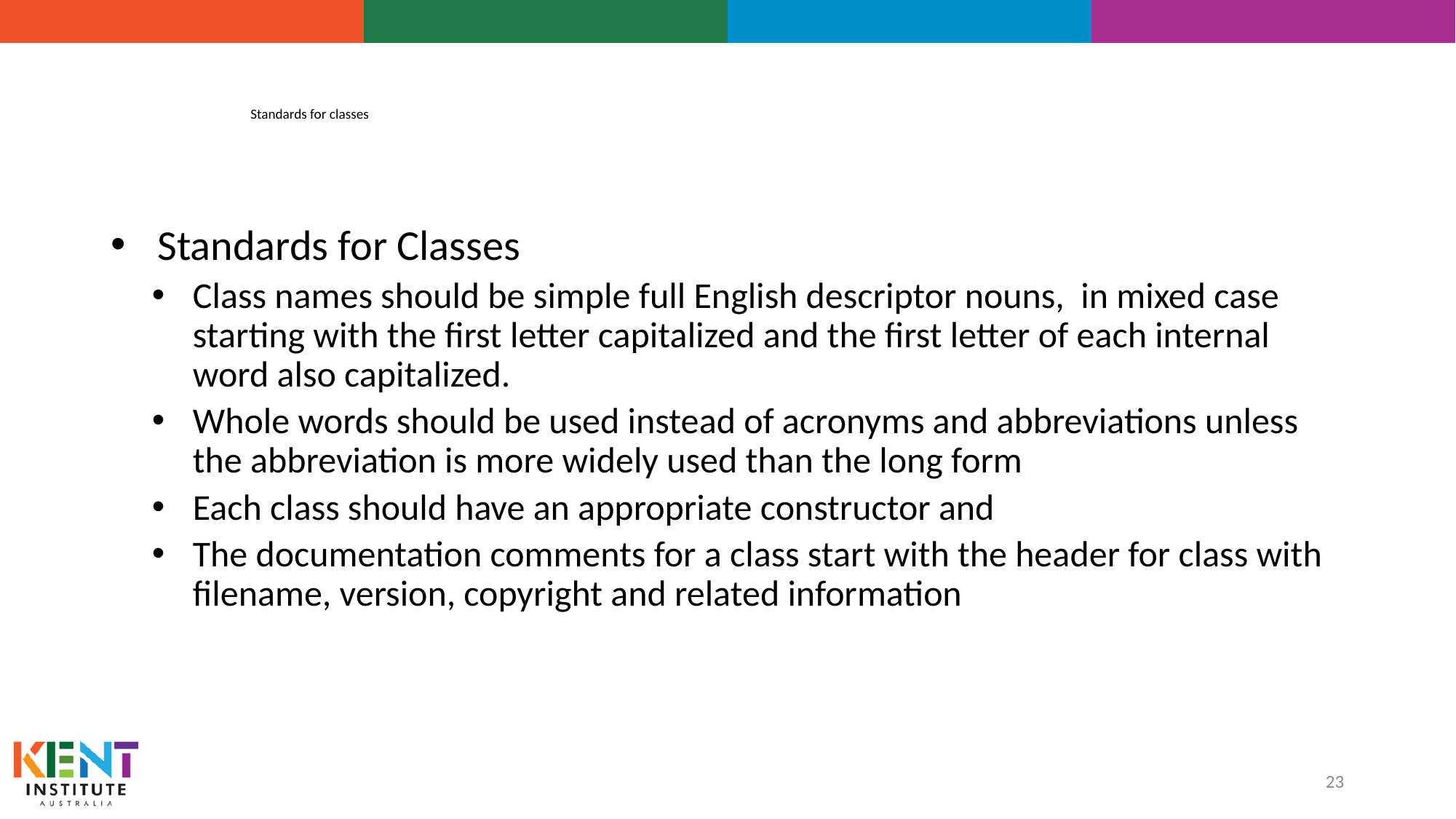

# Standards for classes
  Standards for Classes
Class names should be simple full English descriptor nouns,  in mixed case starting with the first letter capitalized and the first letter of each internal word also capitalized.
Whole words should be used instead of acronyms and abbreviations unless the abbreviation is more widely used than the long form
Each class should have an appropriate constructor and
The documentation comments for a class start with the header for class with filename, version, copyright and related information

23